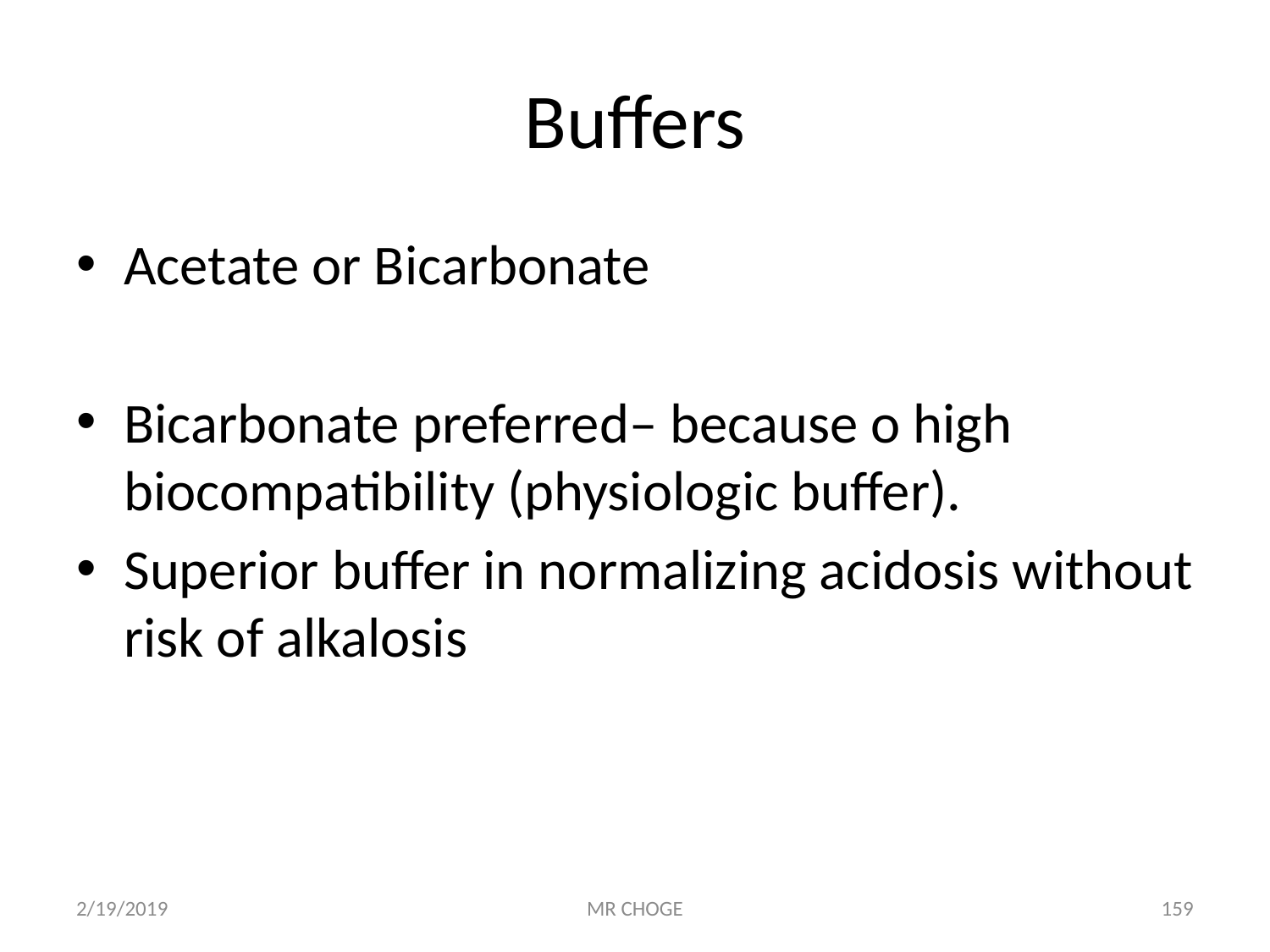

# Buffers
Acetate or Bicarbonate

Bicarbonate preferred– because o high biocompatibility (physiologic buffer).
Superior buffer in normalizing acidosis without risk of alkalosis
2/19/2019
MR CHOGE
159